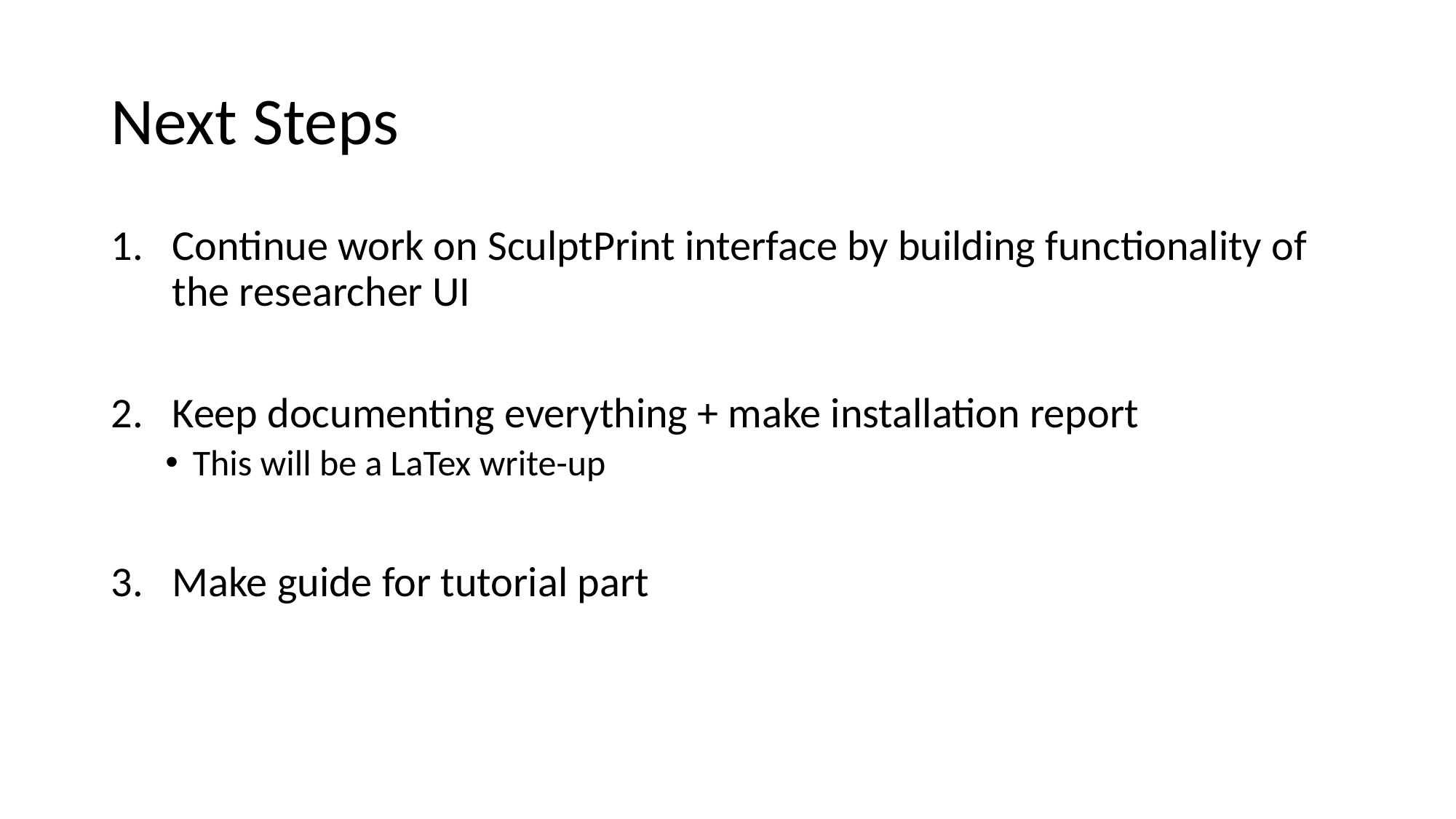

# Next Steps
Continue work on SculptPrint interface by building functionality of the researcher UI

Keep documenting everything + make installation report
This will be a LaTex write-up

Make guide for tutorial part